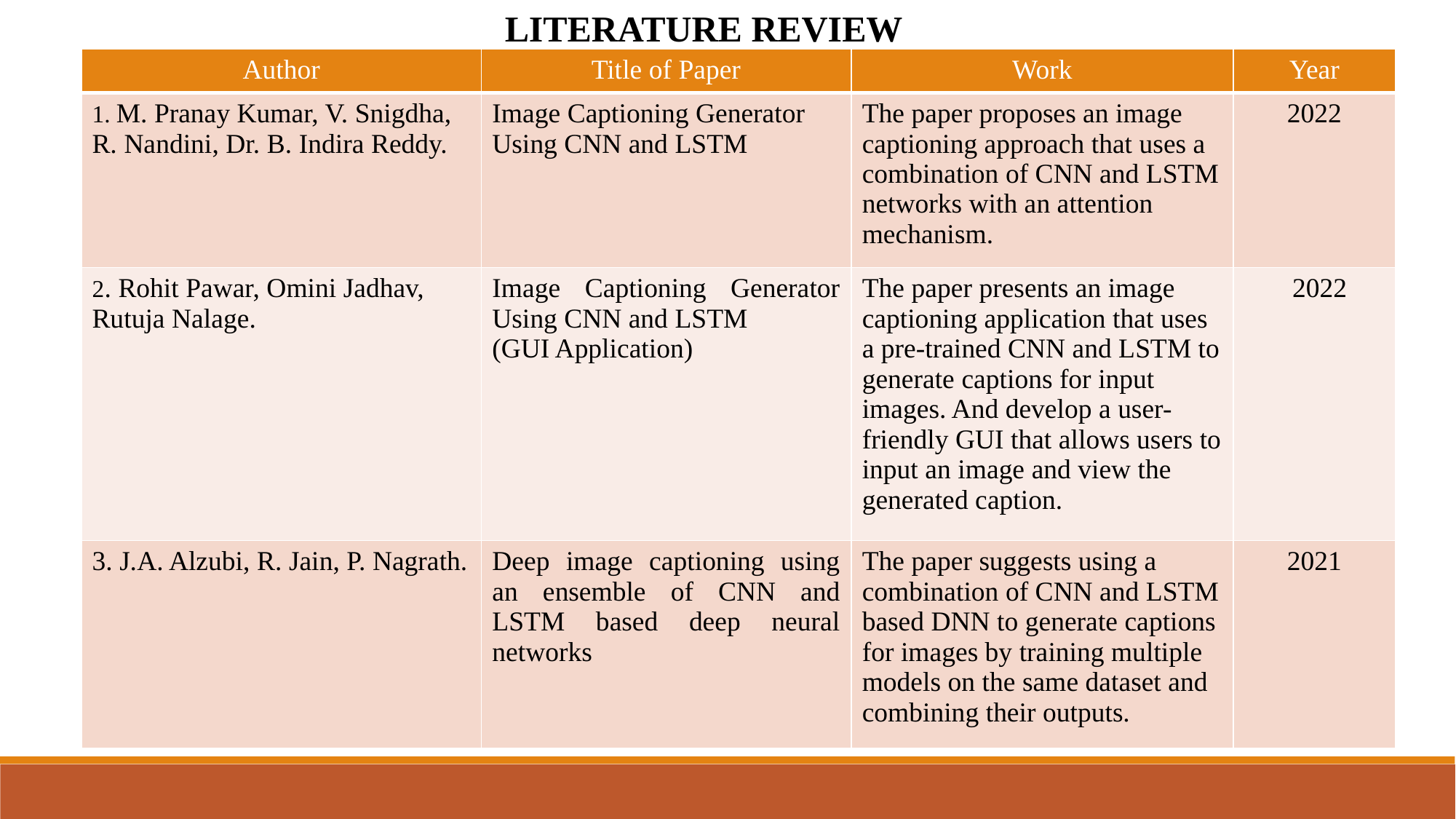

LITERATURE REVIEW

| Author | Title of Paper | Work | Year |
| --- | --- | --- | --- |
| 1. M. Pranay Kumar, V. Snigdha, R. Nandini, Dr. B. Indira Reddy. | Image Captioning Generator Using CNN and LSTM | The paper proposes an image captioning approach that uses a combination of CNN and LSTM networks with an attention mechanism. | 2022 |
| 2. Rohit Pawar, Omini Jadhav, Rutuja Nalage. | Image Captioning Generator Using CNN and LSTM (GUI Application) | The paper presents an image captioning application that uses a pre-trained CNN and LSTM to generate captions for input images. And develop a user-friendly GUI that allows users to input an image and view the generated caption. | 2022 |
| 3. J.A. Alzubi, R. Jain, P. Nagrath. | Deep image captioning using an ensemble of CNN and LSTM based deep neural networks | The paper suggests using a combination of CNN and LSTM based DNN to generate captions for images by training multiple models on the same dataset and combining their outputs. | 2021 |